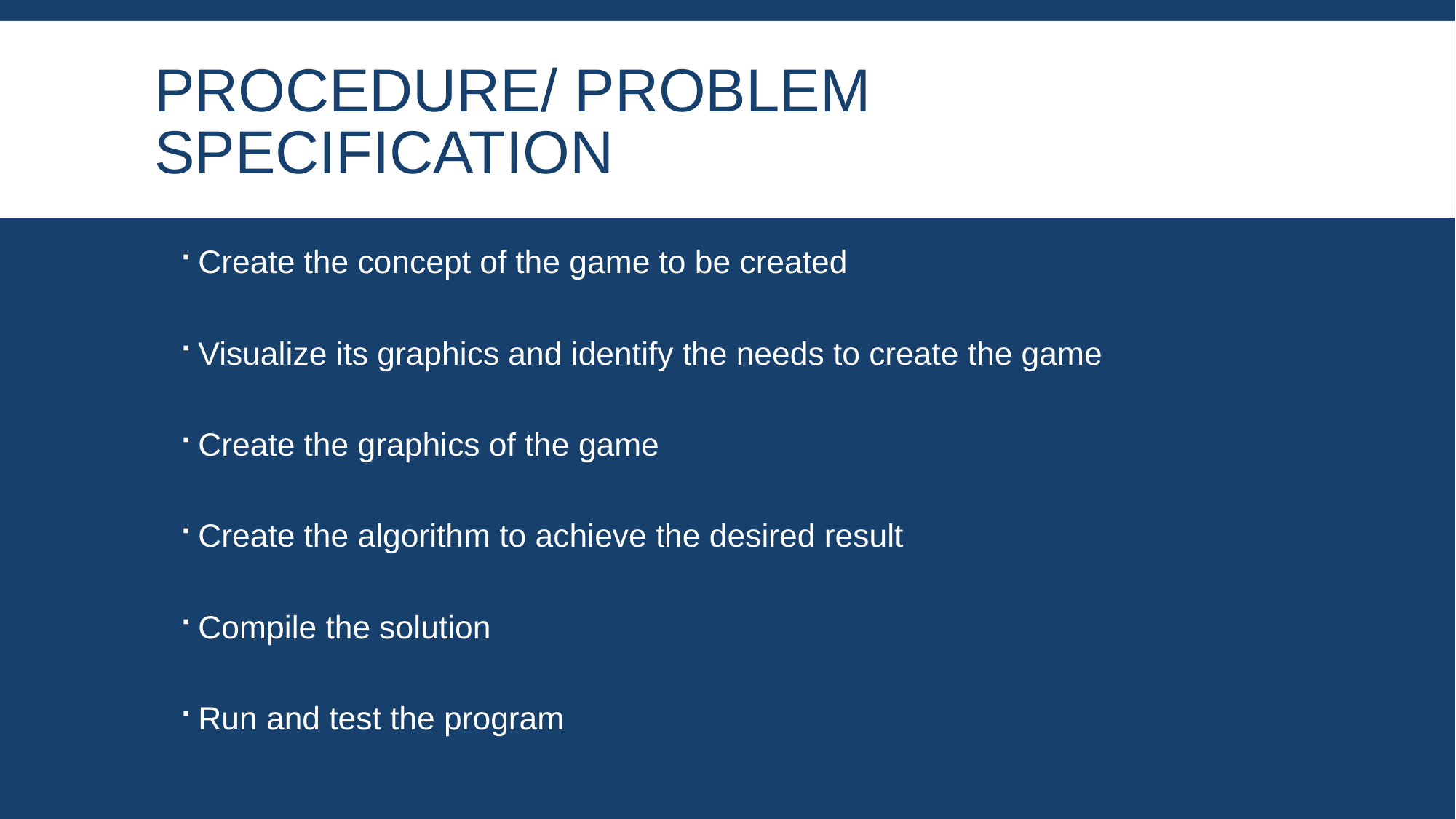

# PROCEDURE/ PROBLEM SPECIFICATION
Create the concept of the game to be created

Visualize its graphics and identify the needs to create the game

Create the graphics of the game

Create the algorithm to achieve the desired result

Compile the solution

Run and test the program